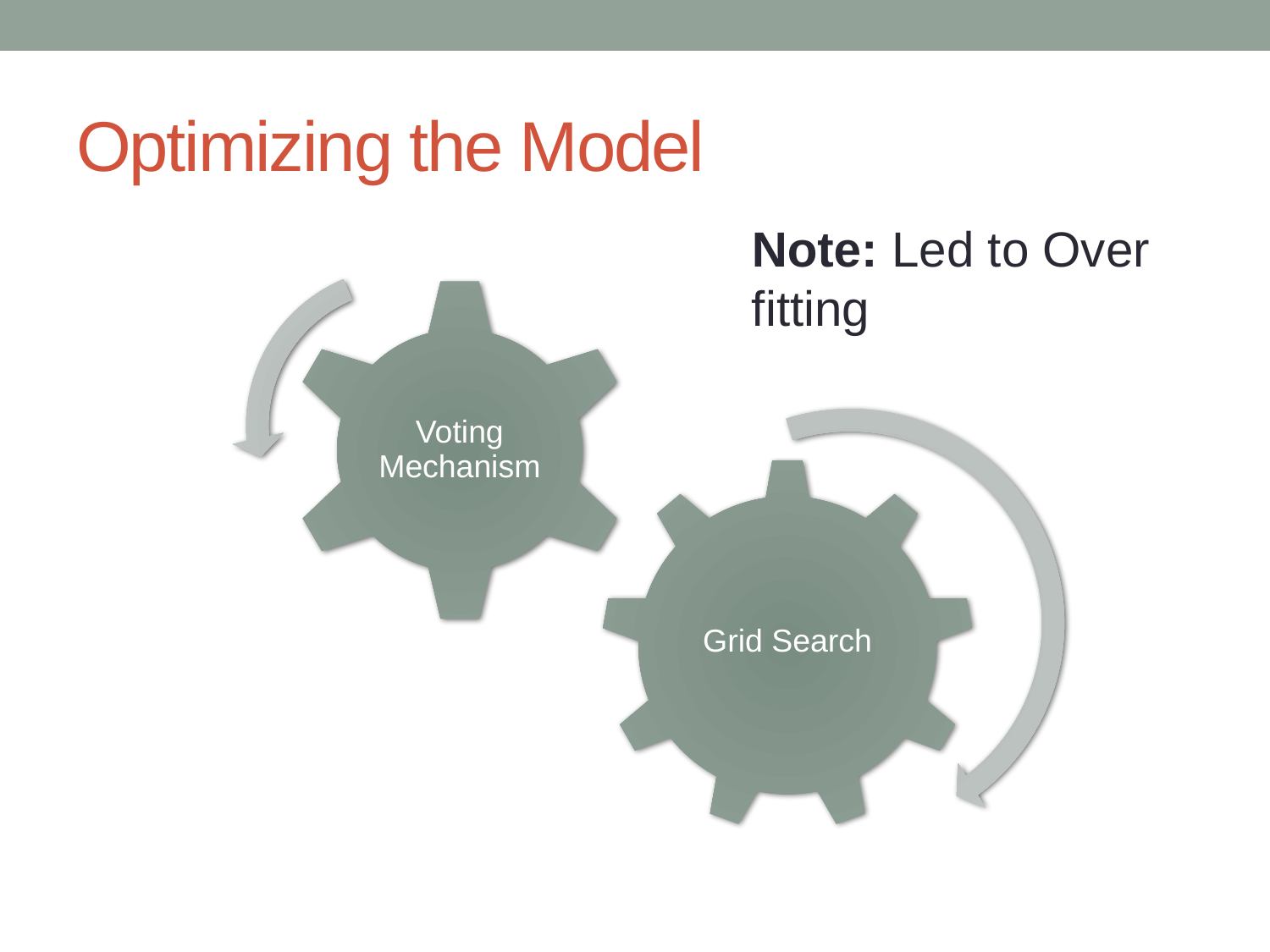

# Optimizing the Model
Note: Led to Over fitting
Grid Search
Voting Mechanism